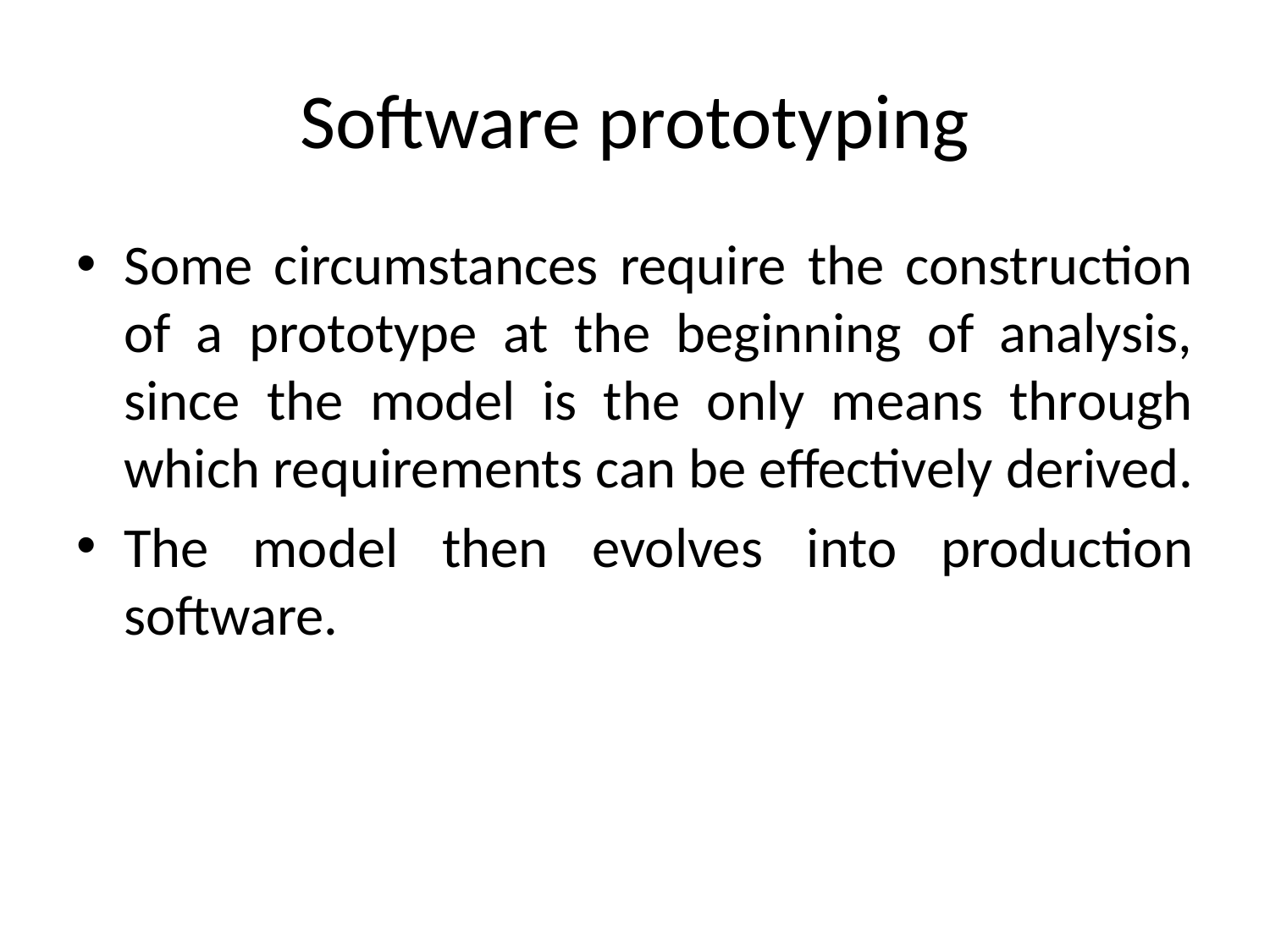

# Software prototyping
Some circumstances require the construction of a prototype at the beginning of analysis, since the model is the only means through which requirements can be effectively derived.
The model then evolves into production software.